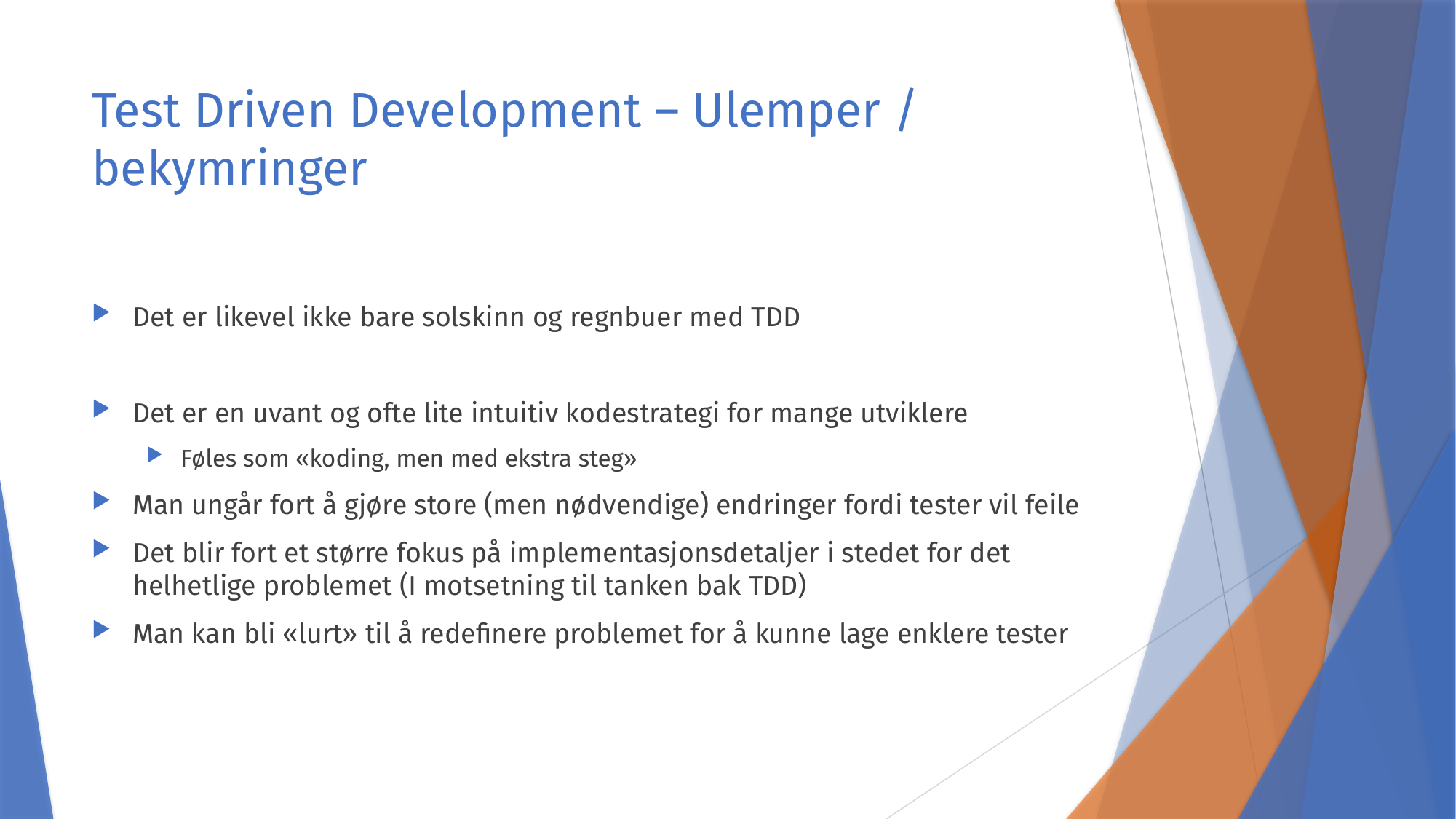

# Test Driven Development – Ulemper / bekymringer
Det er likevel ikke bare solskinn og regnbuer med TDD

Det er en uvant og ofte lite intuitiv kodestrategi for mange utviklere
Føles som «koding, men med ekstra steg»
Man ungår fort å gjøre store (men nødvendige) endringer fordi tester vil feile
Det blir fort et større fokus på implementasjonsdetaljer i stedet for det helhetlige problemet (I motsetning til tanken bak TDD)
Man kan bli «lurt» til å redefinere problemet for å kunne lage enklere tester